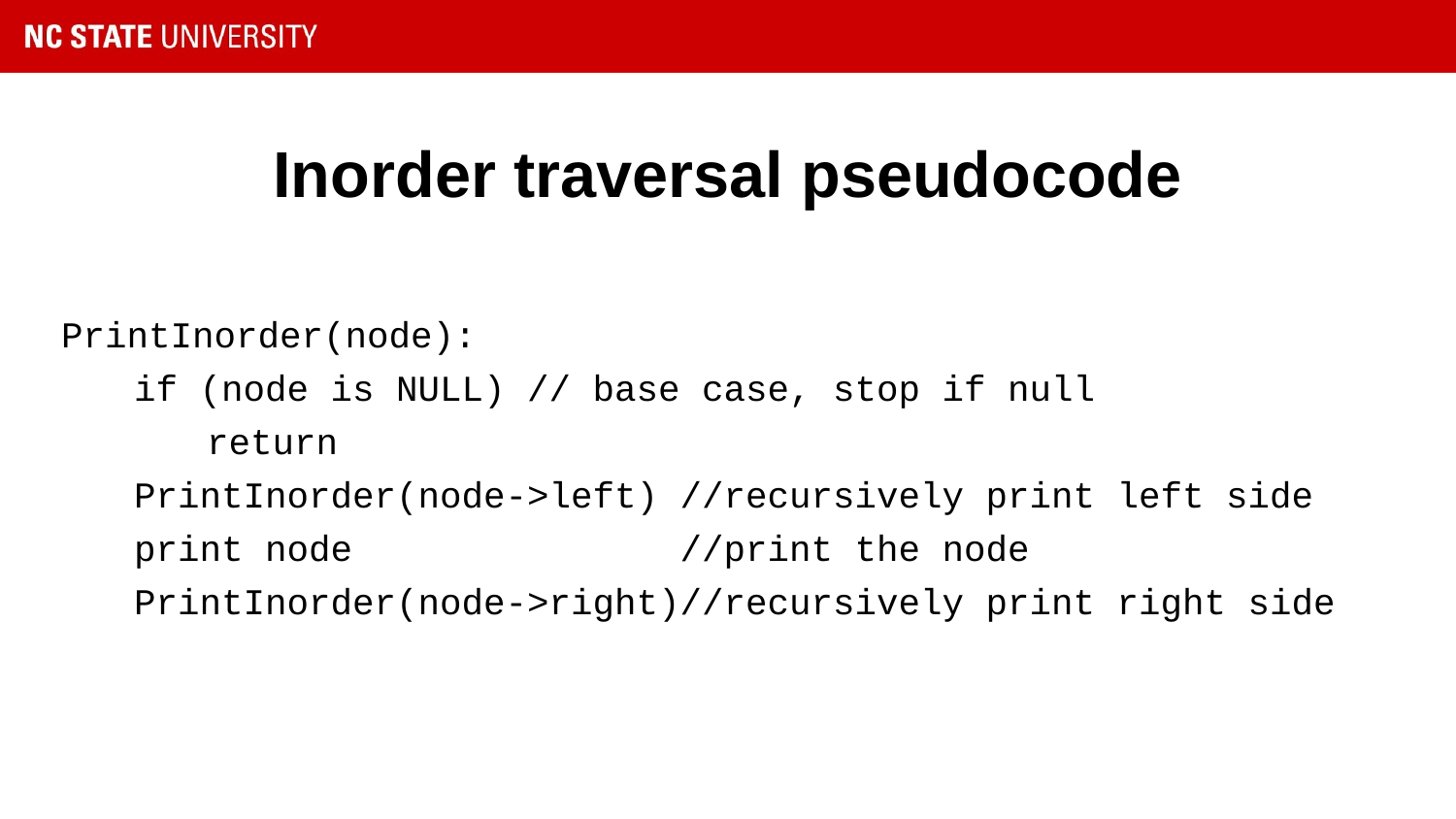

# Inorder traversal pseudocode
PrintInorder(node):
if (node is NULL) // base case, stop if null
return
PrintInorder(node->left) //recursively print left side
print node               //print the node
PrintInorder(node->right)//recursively print right side